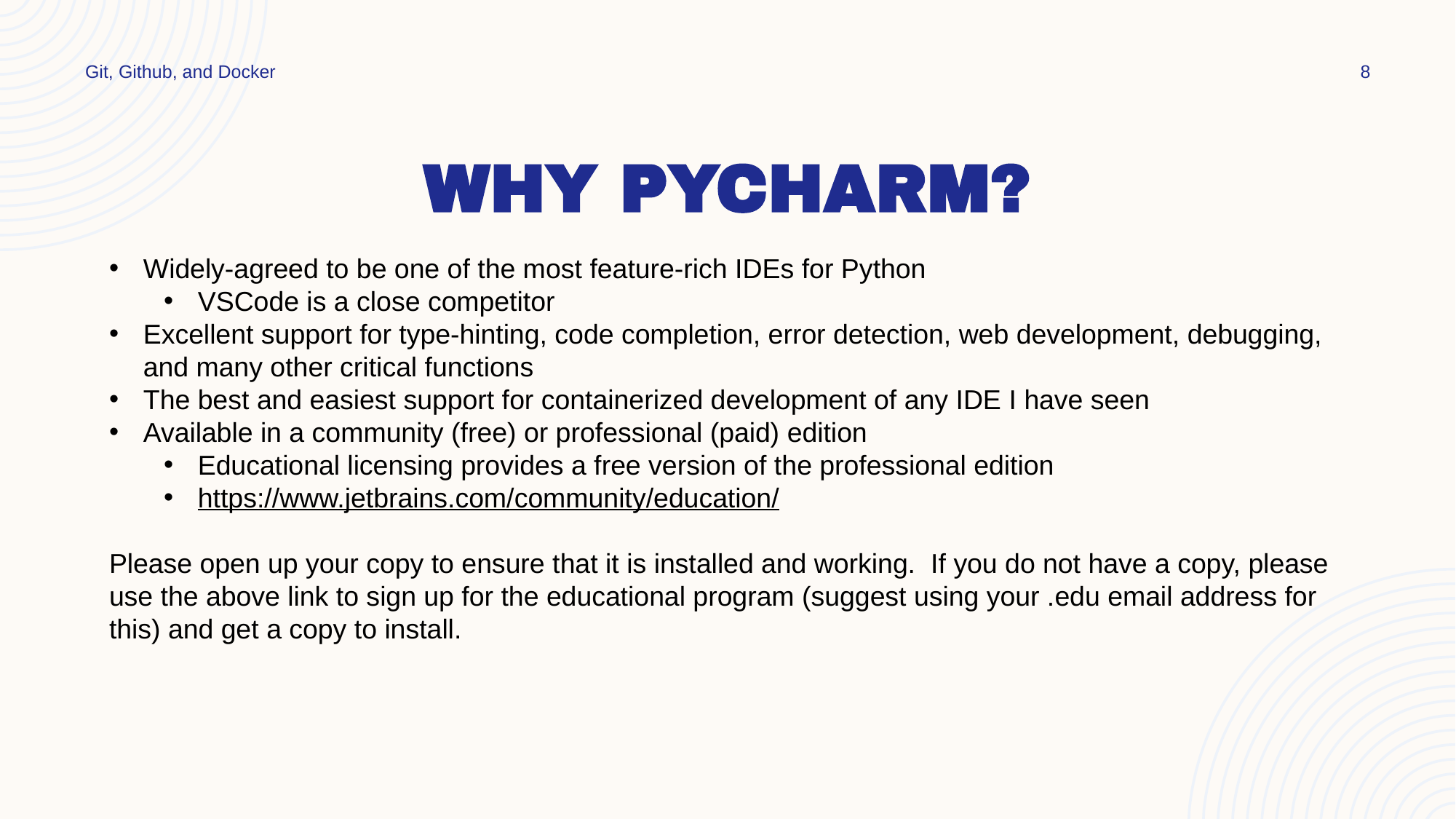

Git, Github, and Docker
8
# Why pycharm?
Widely-agreed to be one of the most feature-rich IDEs for Python
VSCode is a close competitor
Excellent support for type-hinting, code completion, error detection, web development, debugging, and many other critical functions
The best and easiest support for containerized development of any IDE I have seen
Available in a community (free) or professional (paid) edition
Educational licensing provides a free version of the professional edition
https://www.jetbrains.com/community/education/

Please open up your copy to ensure that it is installed and working.  If you do not have a copy, please use the above link to sign up for the educational program (suggest using your .edu email address for this) and get a copy to install.